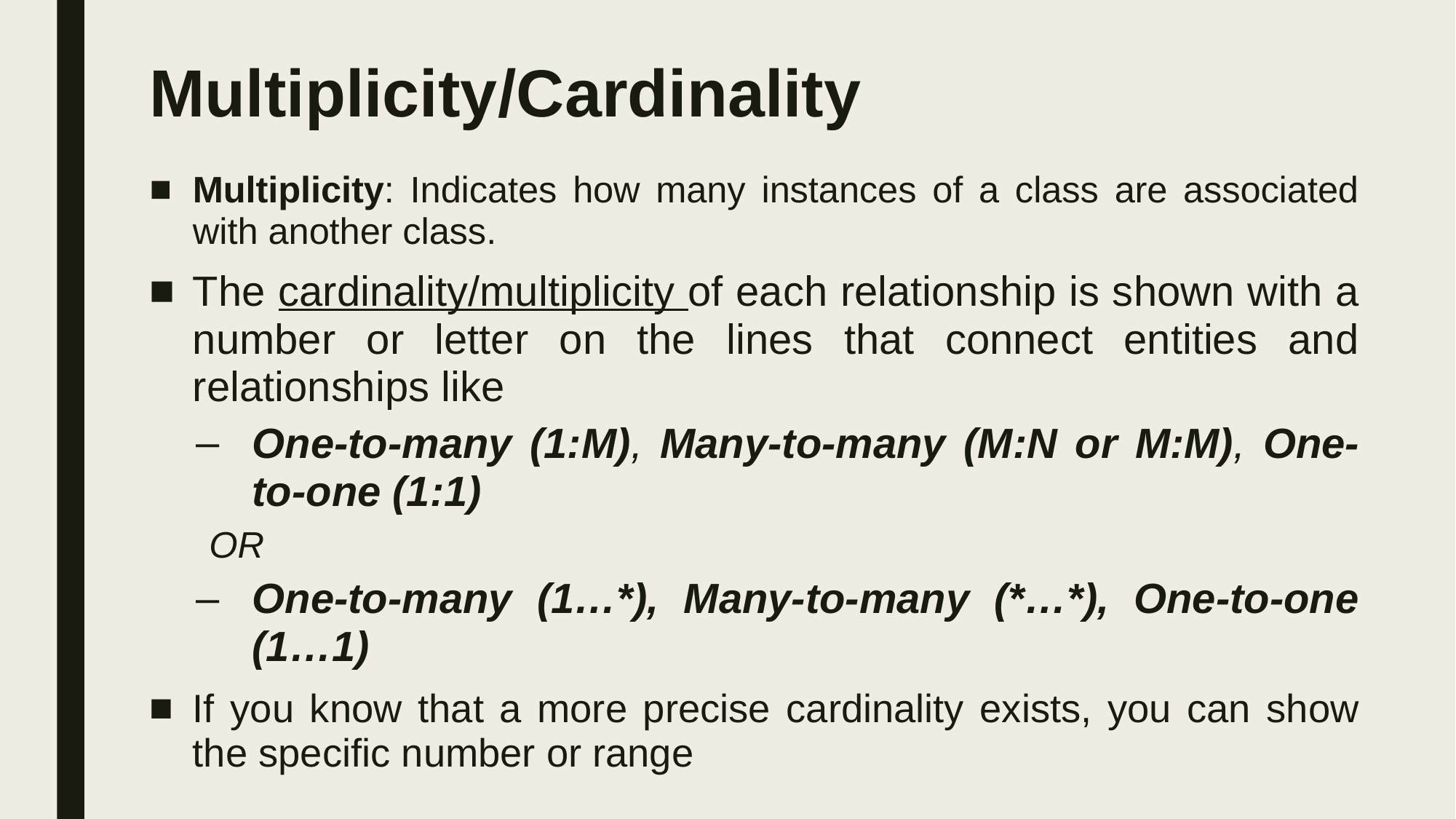

# Multiplicity/Cardinality
Multiplicity: Indicates how many instances of a class are associated with another class.
The cardinality/multiplicity of each relationship is shown with a number or letter on the lines that connect entities and relationships like
One-to-many (1:M), Many-to-many (M:N or M:M), One-to-one (1:1)
OR
One-to-many (1…*), Many-to-many (*…*), One-to-one (1…1)
If you know that a more precise cardinality exists, you can show the specific number or range